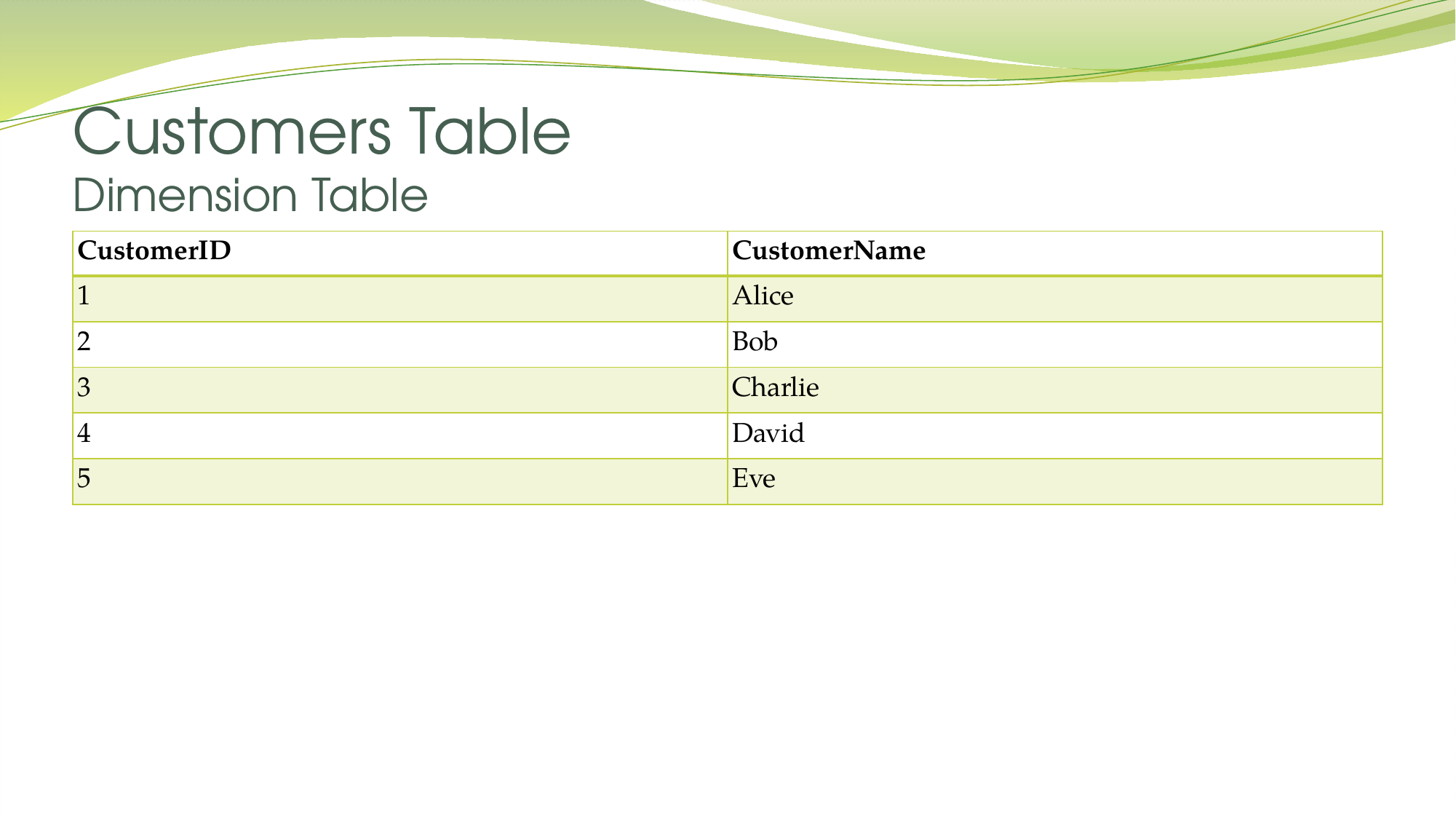

# Customers Table Dimension Table
| CustomerID | CustomerName |
| --- | --- |
| 1 | Alice |
| 2 | Bob |
| 3 | Charlie |
| 4 | David |
| 5 | Eve |